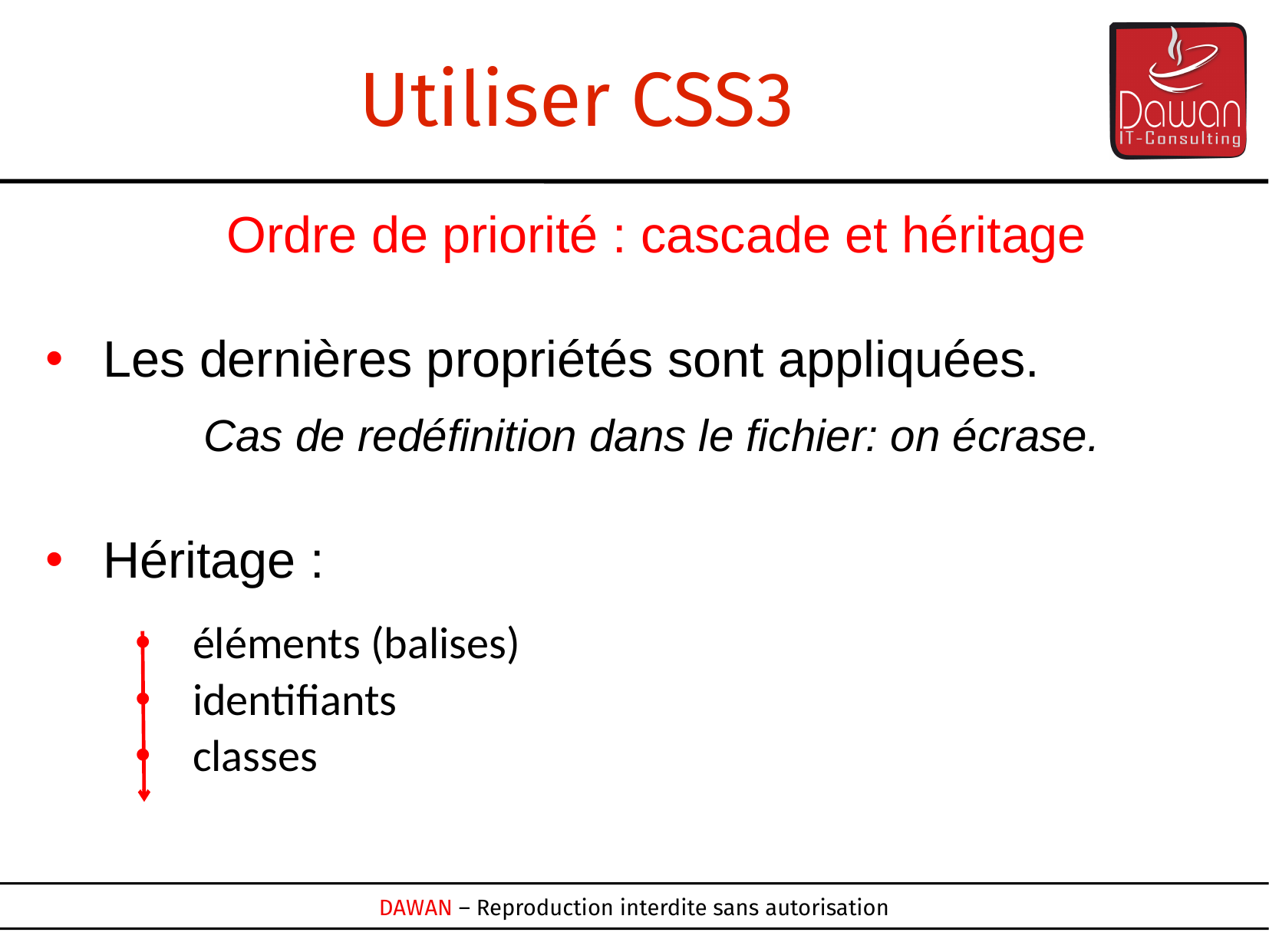

# Utiliser CSS3
Ordre de priorité : cascade et héritage

Les dernières propriétés sont appliquées.
	Cas de redéfinition dans le fichier: on écrase.

Héritage :
éléments (balises)
identifiants
classes